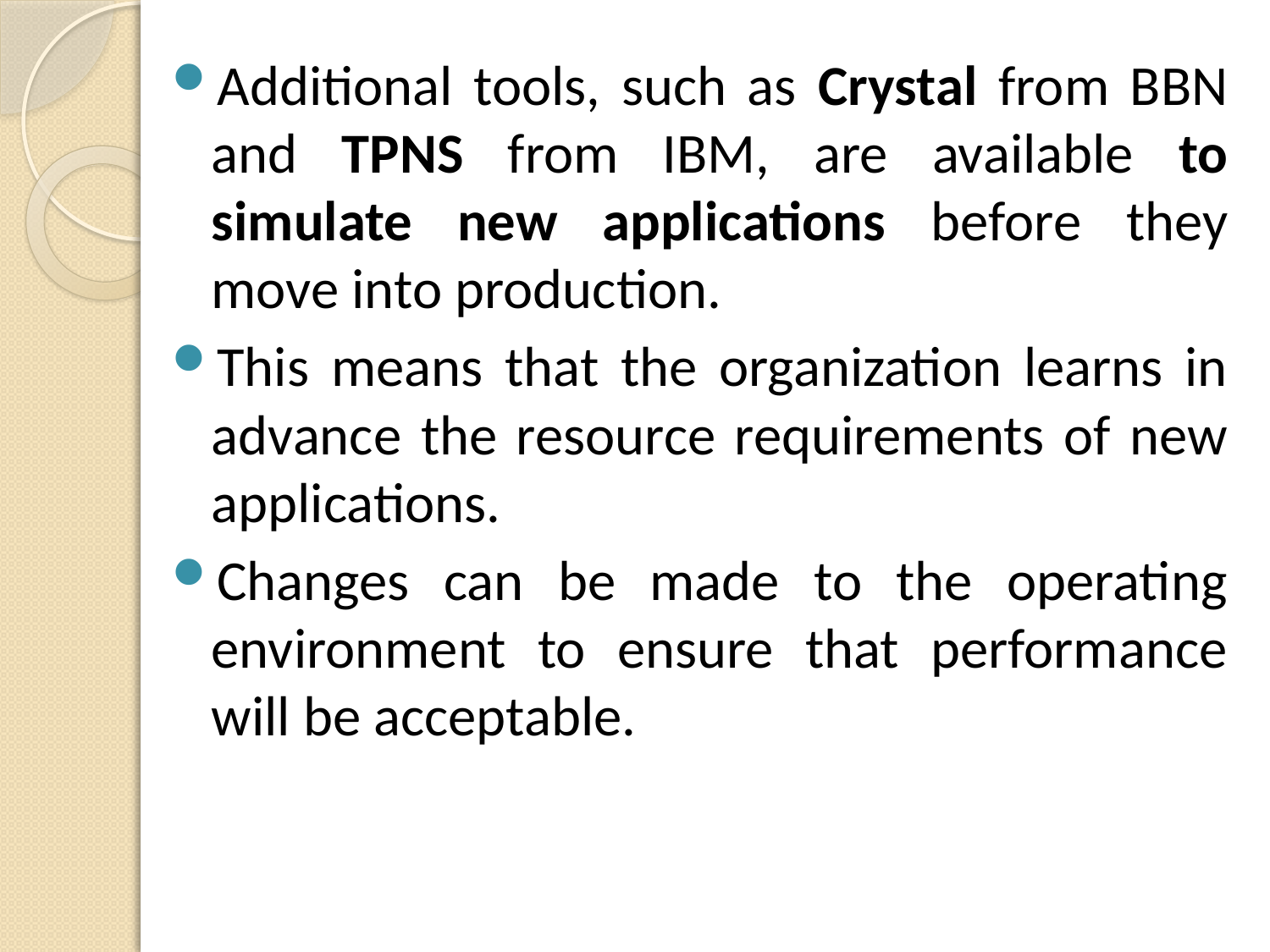

Additional tools, such as Crystal from BBN and TPNS from IBM, are available to simulate new applications before they move into production.
This means that the organization learns in advance the resource requirements of new applications.
Changes can be made to the operating environment to ensure that performance will be acceptable.